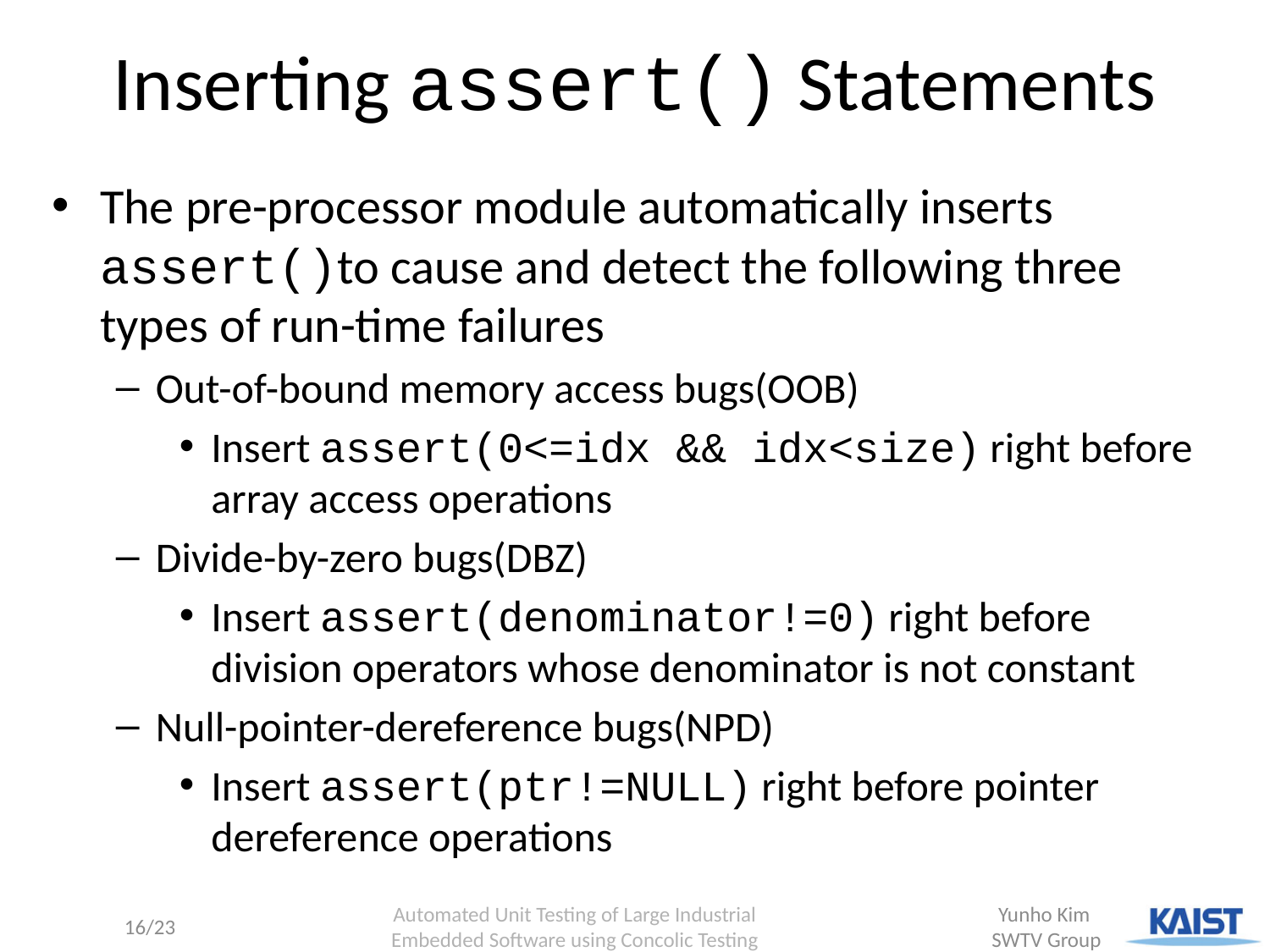

# Inserting assert() Statements
The pre-processor module automatically inserts assert()to cause and detect the following three types of run-time failures
Out-of-bound memory access bugs(OOB)
Insert assert(0<=idx && idx<size) right before array access operations
Divide-by-zero bugs(DBZ)
Insert assert(denominator!=0) right before division operators whose denominator is not constant
Null-pointer-dereference bugs(NPD)
Insert assert(ptr!=NULL) right before pointer dereference operations
 Automated Unit Testing of Large Industrial
Embedded Software using Concolic Testing
16/23
Yunho Kim
SWTV Group